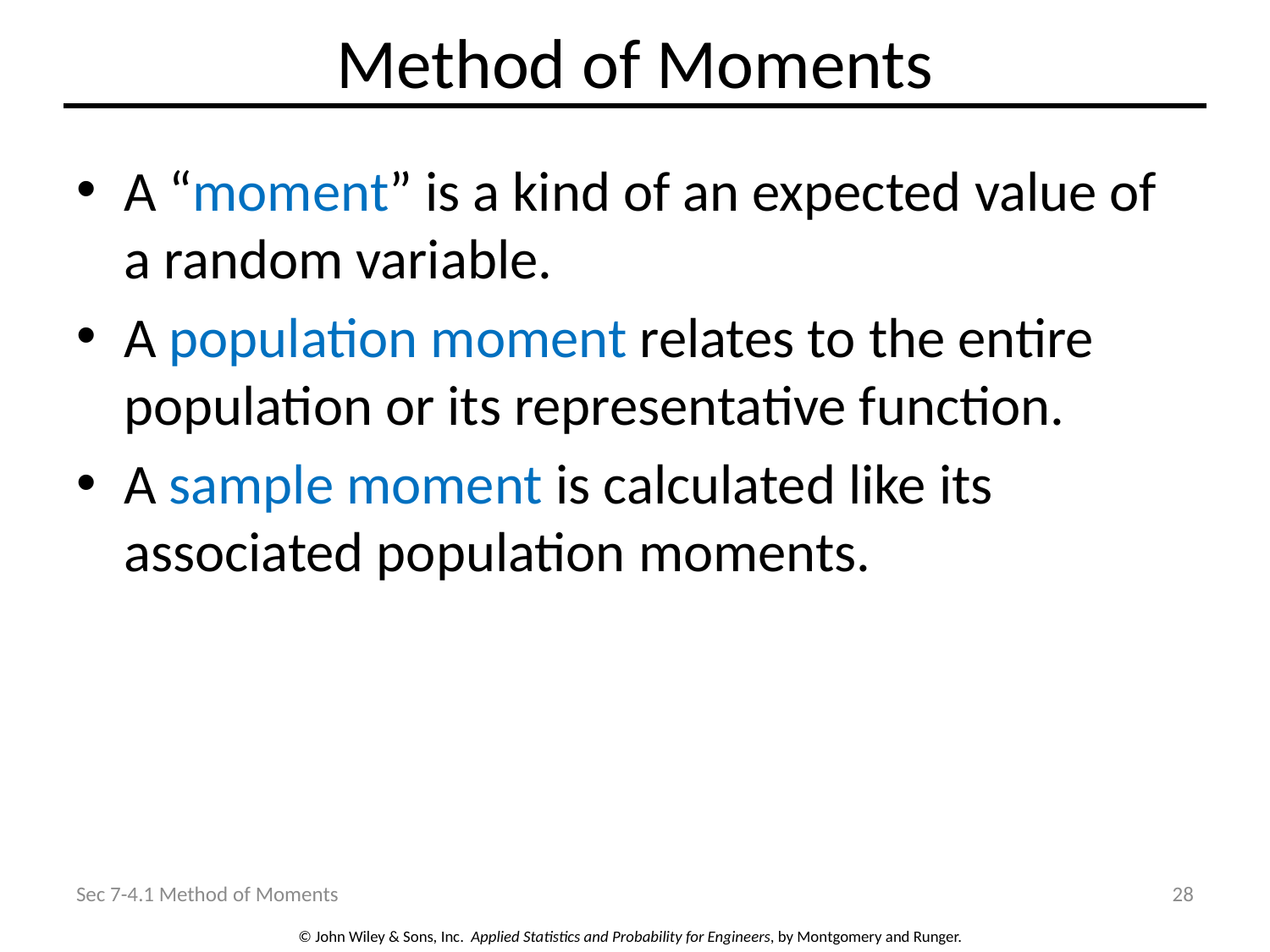

# Method of Moments
A “moment” is a kind of an expected value of a random variable.
A population moment relates to the entire population or its representative function.
A sample moment is calculated like its associated population moments.
Sec 7-4.1 Method of Moments
28